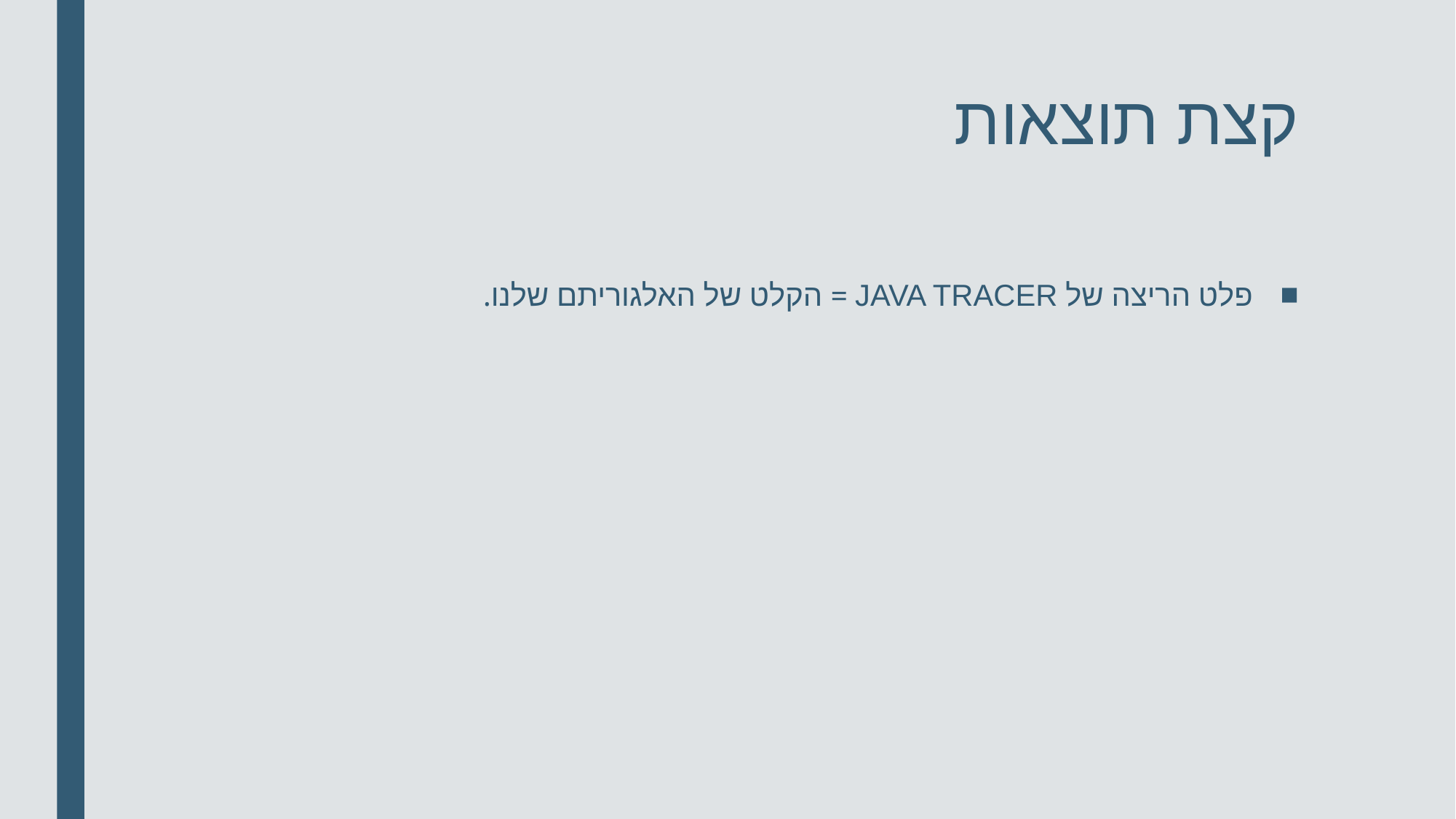

# קצת תוצאות
פלט הריצה של JAVA TRACER = הקלט של האלגוריתם שלנו.